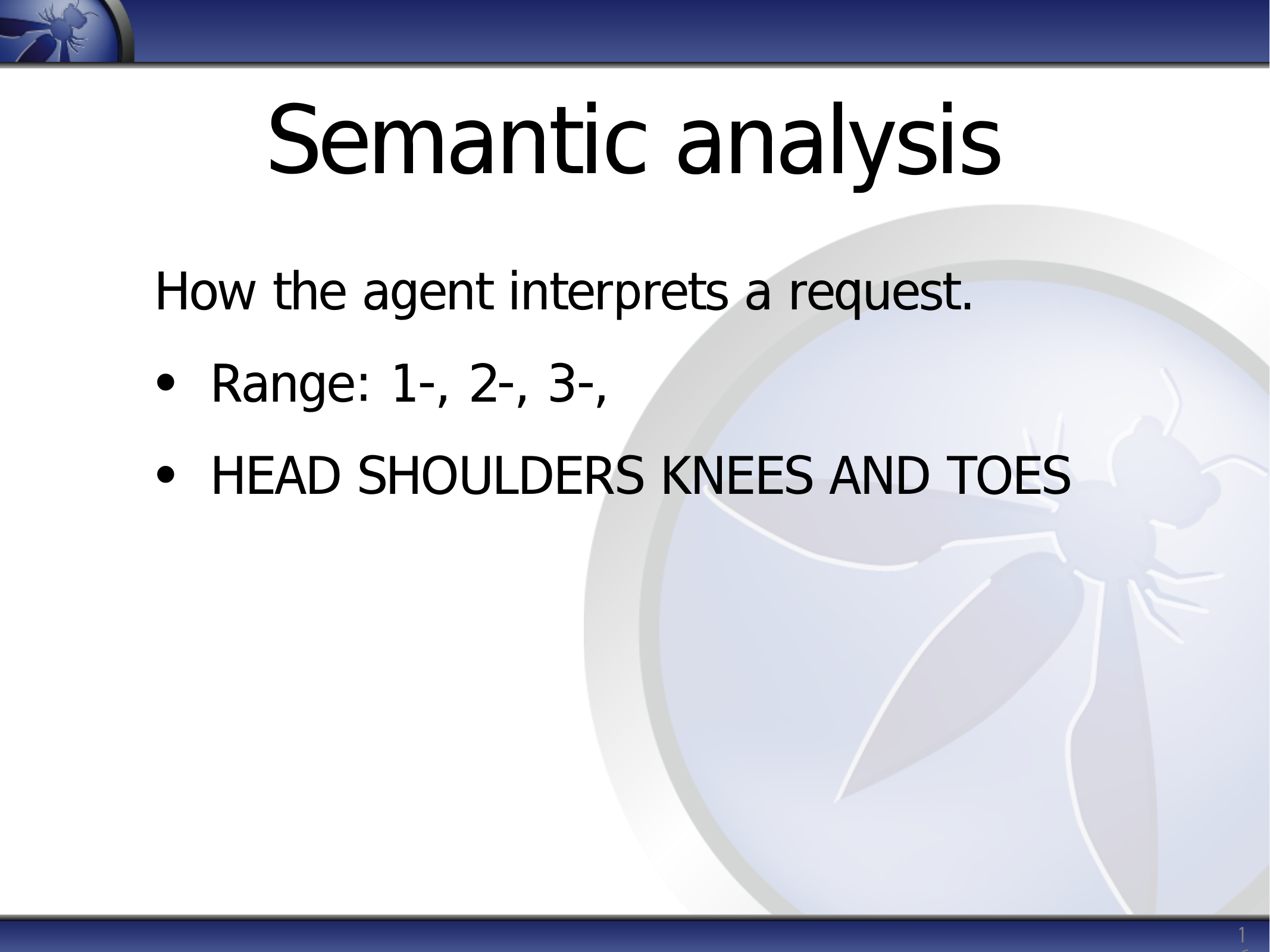

# Semantic analysis
How the agent interprets a request.
Range: 1-, 2-, 3-,
HEAD SHOULDERS KNEES AND TOES
16